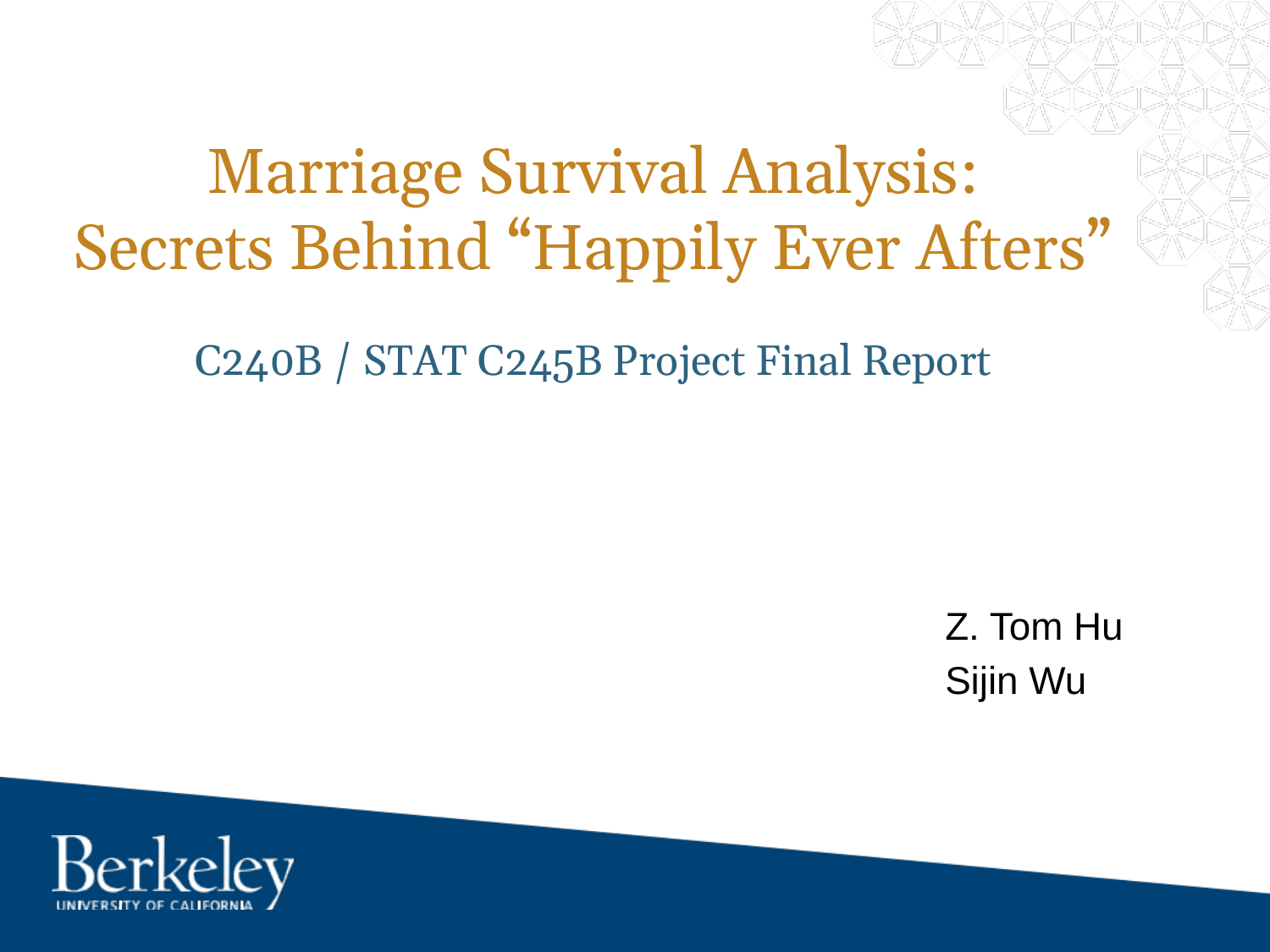

Marriage Survival Analysis:
Secrets Behind “Happily Ever Afters”

C240B / STAT C245B Project Final Report

Z. Tom Hu
Sijin Wu